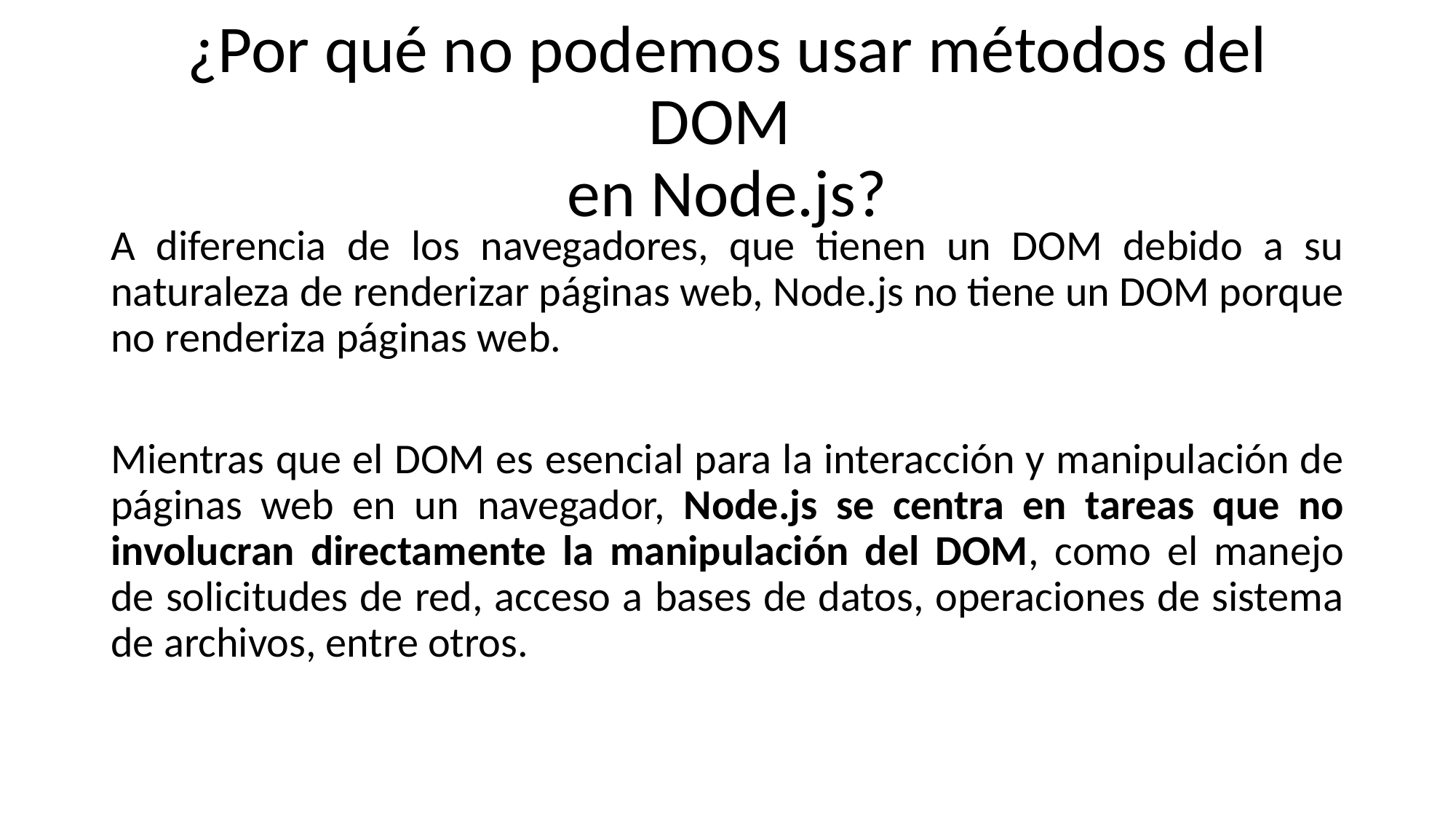

# ¿Por qué no podemos usar métodos del DOM en Node.js?
A diferencia de los navegadores, que tienen un DOM debido a su naturaleza de renderizar páginas web, Node.js no tiene un DOM porque no renderiza páginas web.

Mientras que el DOM es esencial para la interacción y manipulación de páginas web en un navegador, Node.js se centra en tareas que no involucran directamente la manipulación del DOM, como el manejo de solicitudes de red, acceso a bases de datos, operaciones de sistema de archivos, entre otros.